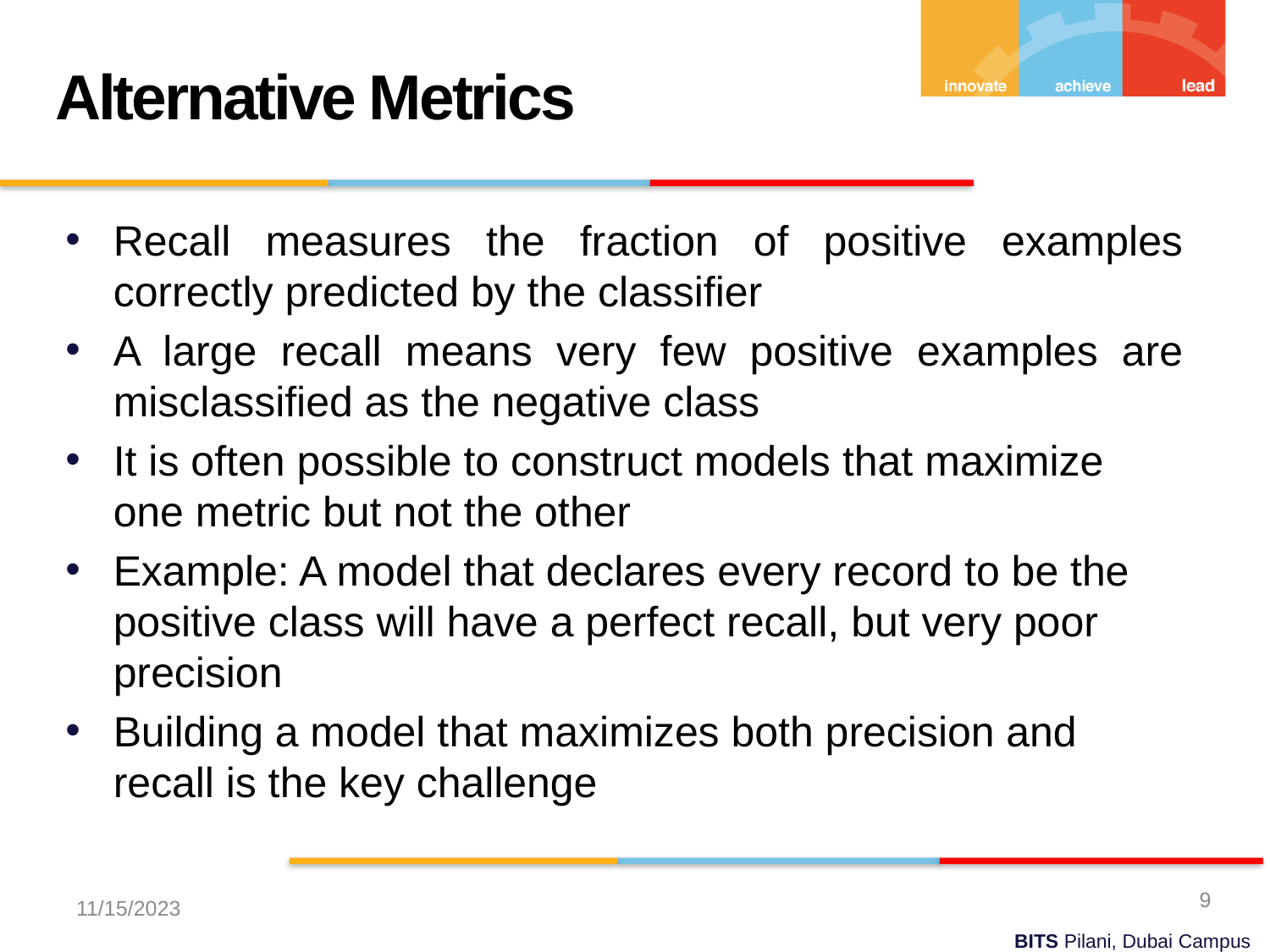

Alternative Metrics
Recall measures the fraction of positive examples correctly predicted by the classifier
A large recall means very few positive examples are misclassified as the negative class
It is often possible to construct models that maximize one metric but not the other
Example: A model that declares every record to be the positive class will have a perfect recall, but very poor precision
Building a model that maximizes both precision and recall is the key challenge

9
11/15/2023